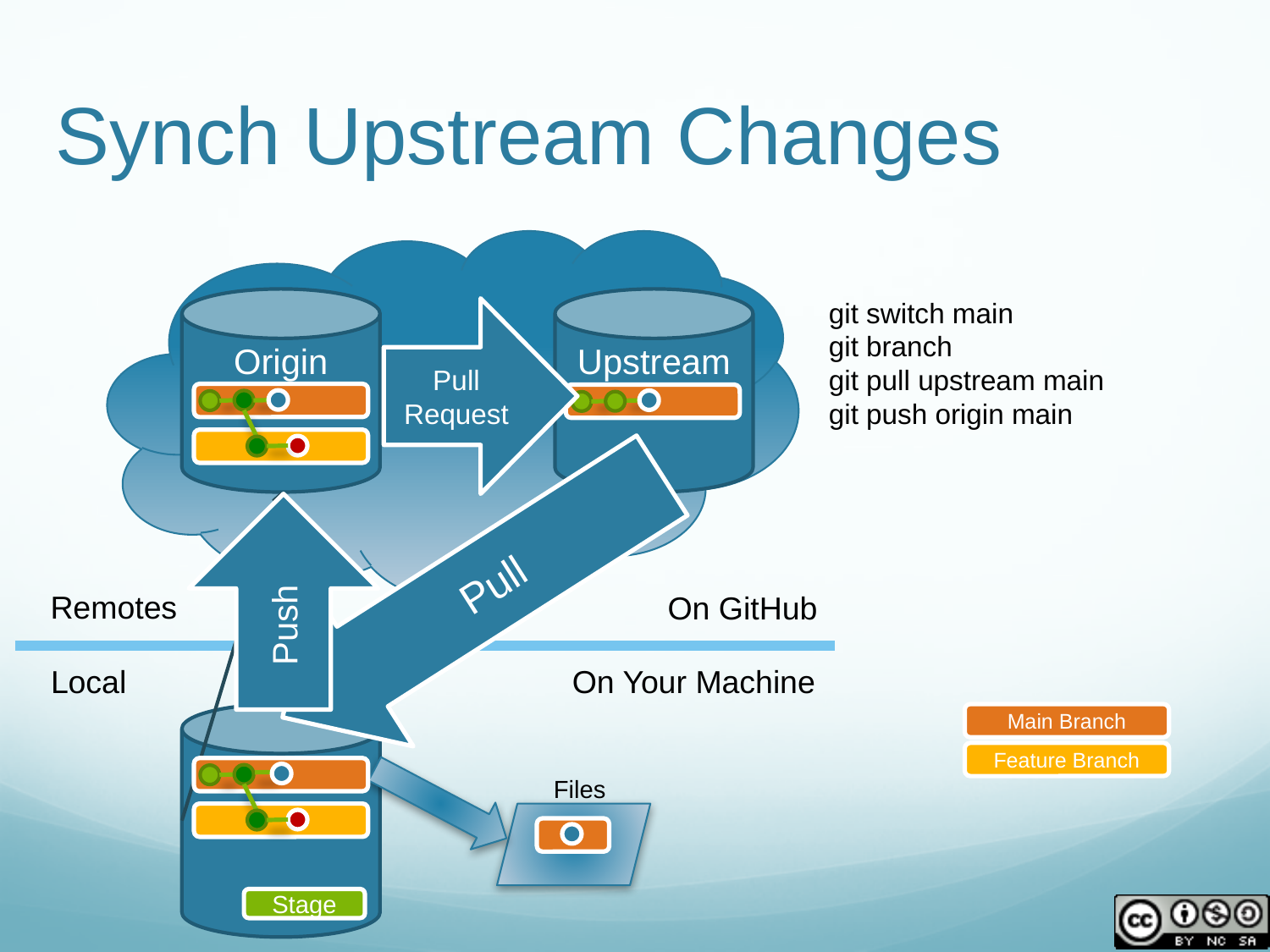

# Synch Upstream Changes

Origin

Upstream

git switch main
git branch
git pull upstream main
git push origin main
Pull Request

Push
Pull
Remotes
On GitHub
Local
On Your Machine
Main Branch
Feature Branch

Files

Stage